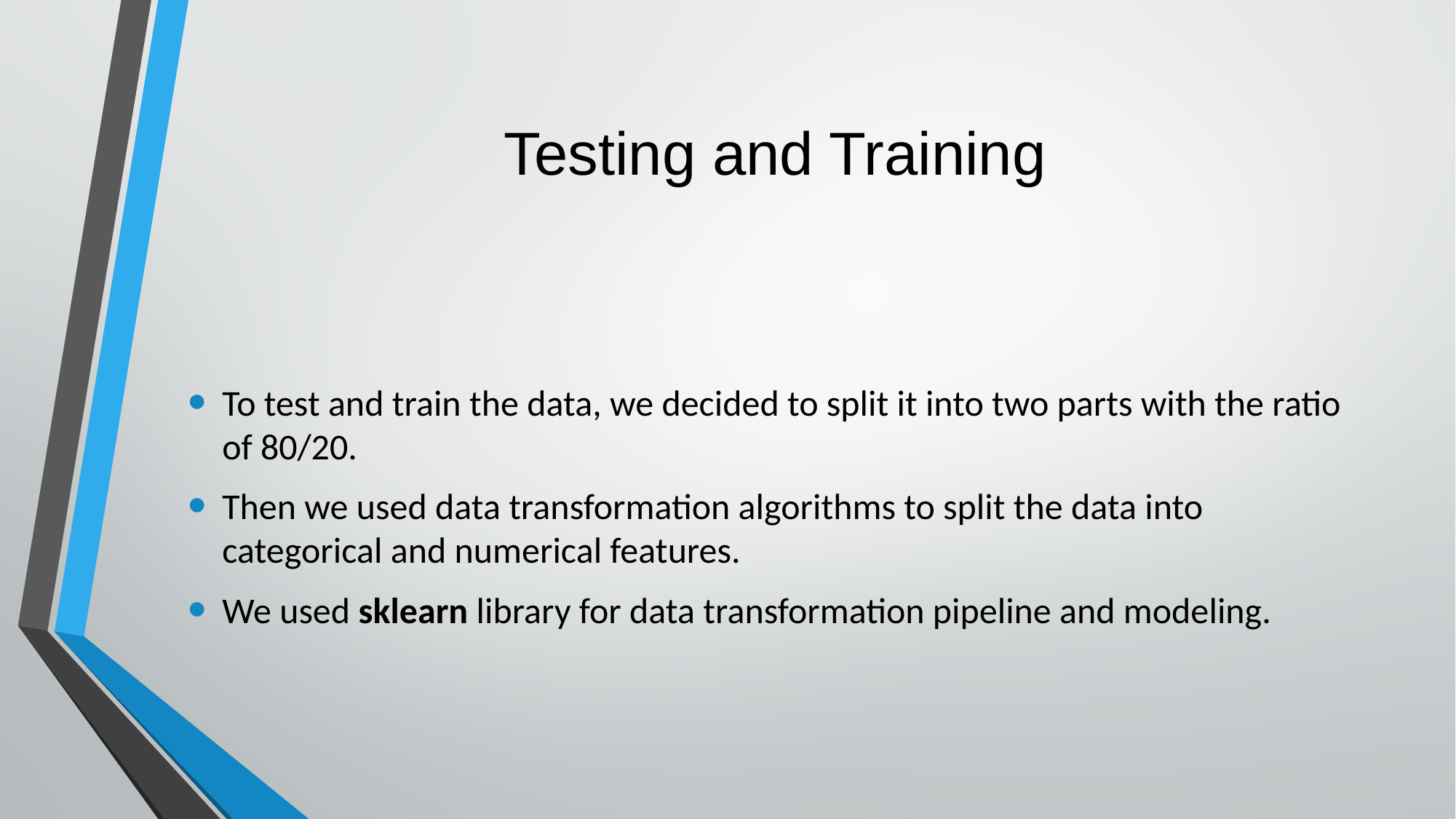

# Testing and Training
To test and train the data, we decided to split it into two parts with the ratio of 80/20.
Then we used data transformation algorithms to split the data into categorical and numerical features.
We used sklearn library for data transformation pipeline and modeling.